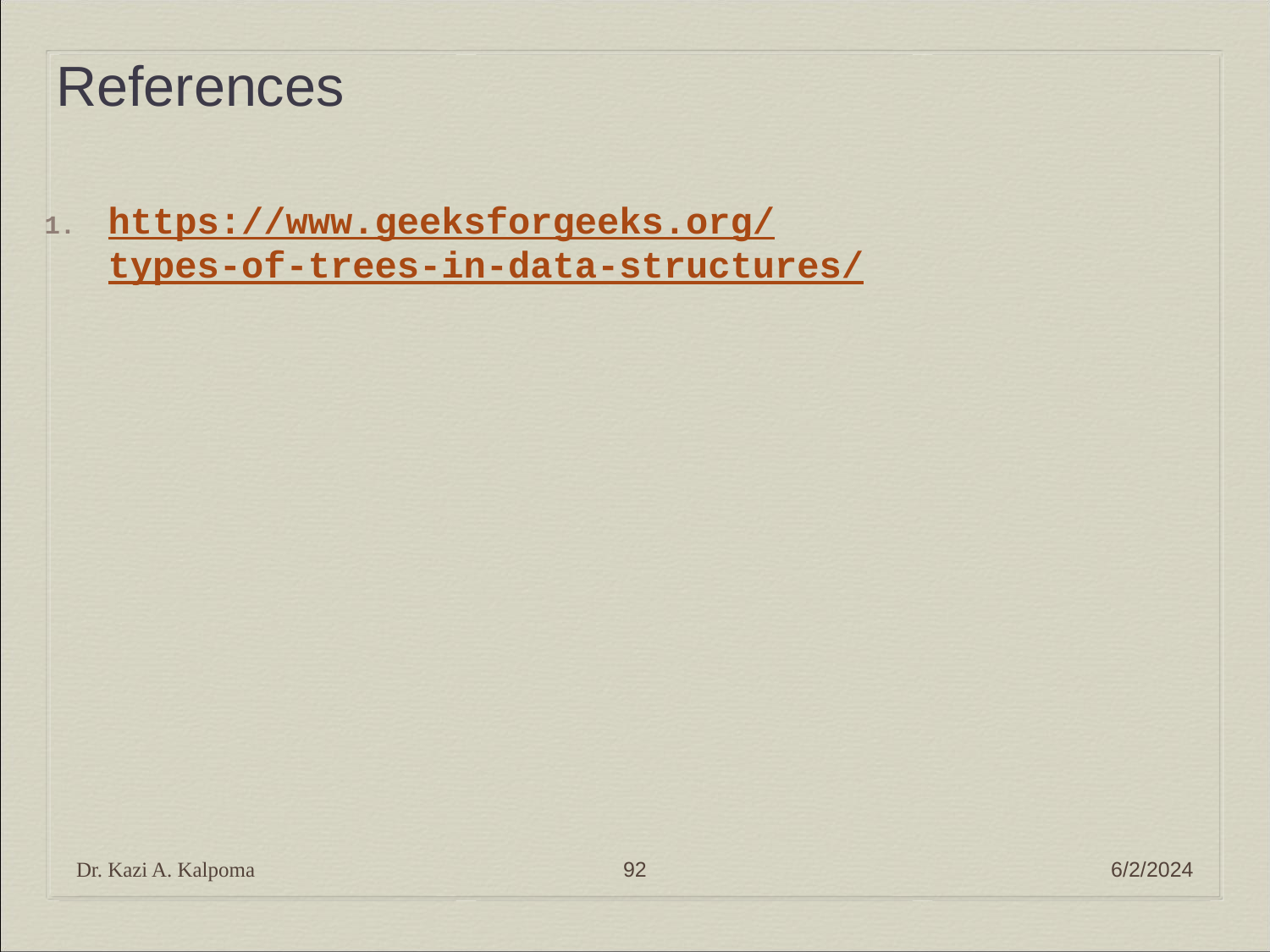

References
https://www.geeksforgeeks.org/types-of-trees-in-data-structures/

Dr. Kazi A. Kalpoma
92
6/2/2024